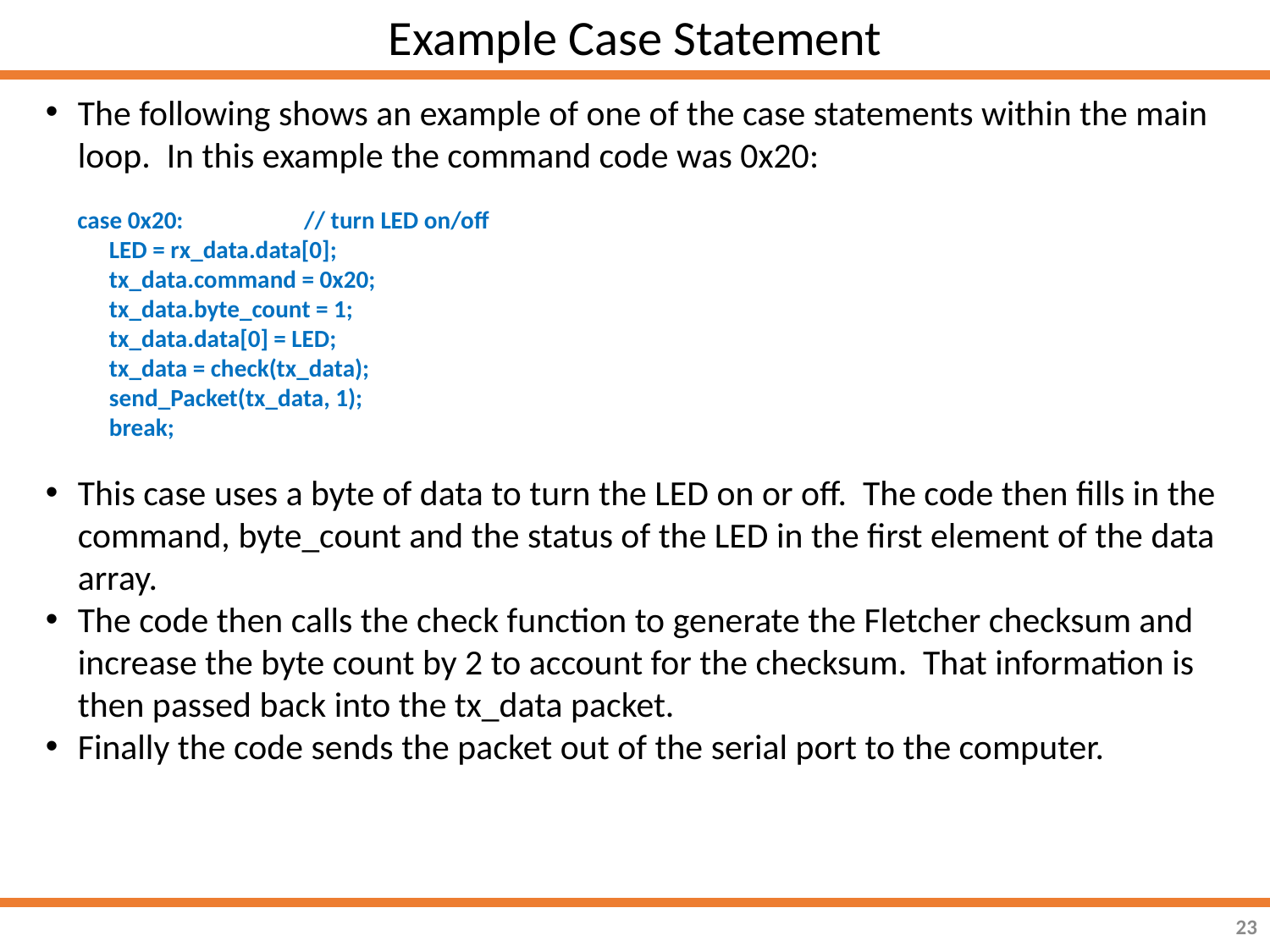

Example Case Statement
The following shows an example of one of the case statements within the main loop.  In this example the command code was 0x20:

case 0x20:                      // turn LED on/off
LED = rx_data.data[0];
tx_data.command = 0x20;
tx_data.byte_count = 1;
tx_data.data[0] = LED;
tx_data = check(tx_data);
send_Packet(tx_data, 1);
break;

This case uses a byte of data to turn the LED on or off.  The code then fills in the command, byte_count and the status of the LED in the first element of the data array.
The code then calls the check function to generate the Fletcher checksum and increase the byte count by 2 to account for the checksum.  That information is then passed back into the tx_data packet.
Finally the code sends the packet out of the serial port to the computer.
23